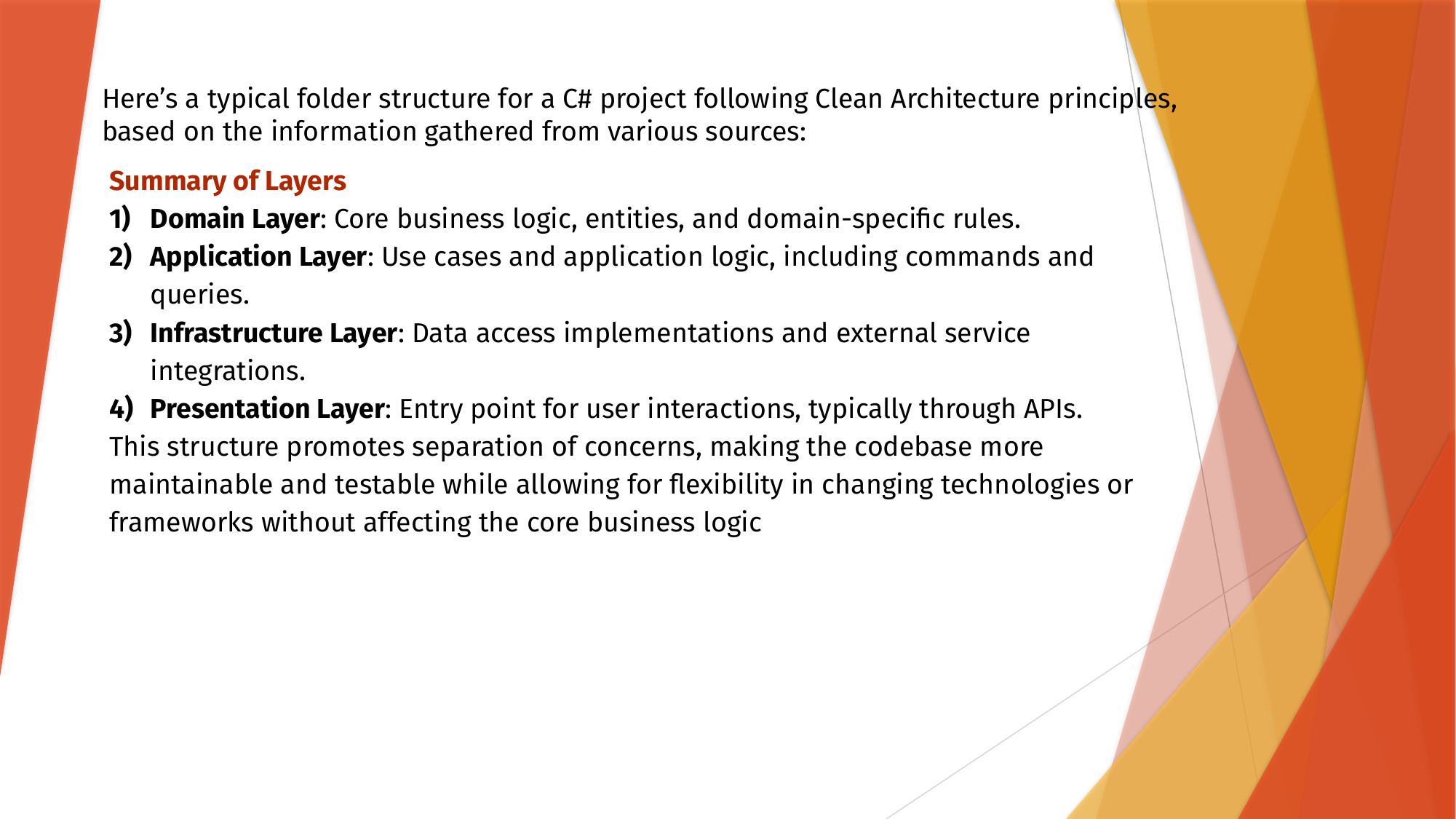

Here’s a typical folder structure for a C# project following Clean Architecture principles, based on the information gathered from various sources:
Summary of Layers
Domain Layer: Core business logic, entities, and domain-specific rules.
Application Layer: Use cases and application logic, including commands and queries.
Infrastructure Layer: Data access implementations and external service integrations.
Presentation Layer: Entry point for user interactions, typically through APIs.
This structure promotes separation of concerns, making the codebase more maintainable and testable while allowing for flexibility in changing technologies or frameworks without affecting the core business logic